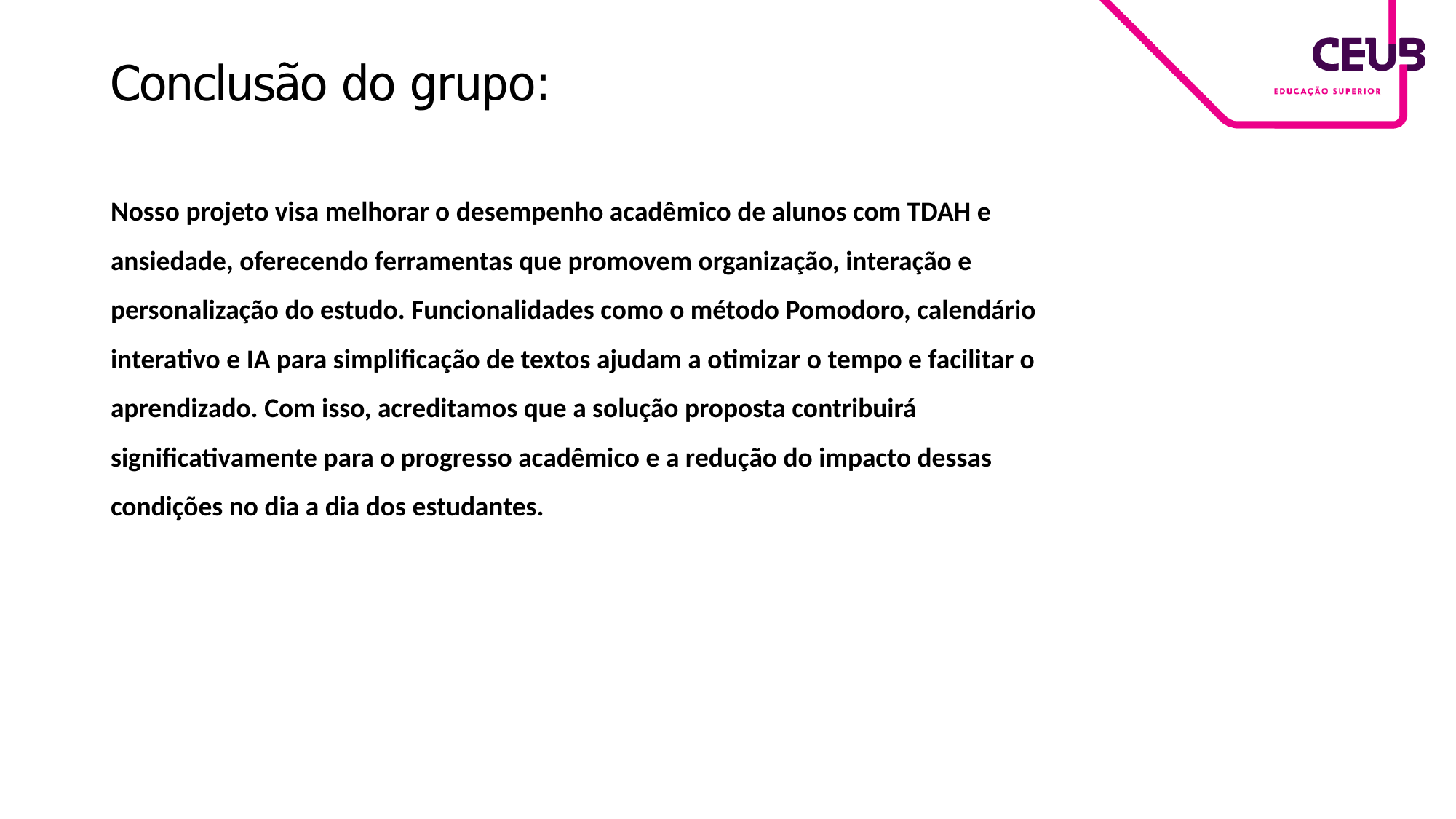

# Conclusão do grupo:
Nosso projeto visa melhorar o desempenho acadêmico de alunos com TDAH e ansiedade, oferecendo ferramentas que promovem organização, interação e personalização do estudo. Funcionalidades como o método Pomodoro, calendário interativo e IA para simplificação de textos ajudam a otimizar o tempo e facilitar o aprendizado. Com isso, acreditamos que a solução proposta contribuirá significativamente para o progresso acadêmico e a redução do impacto dessas condições no dia a dia dos estudantes.